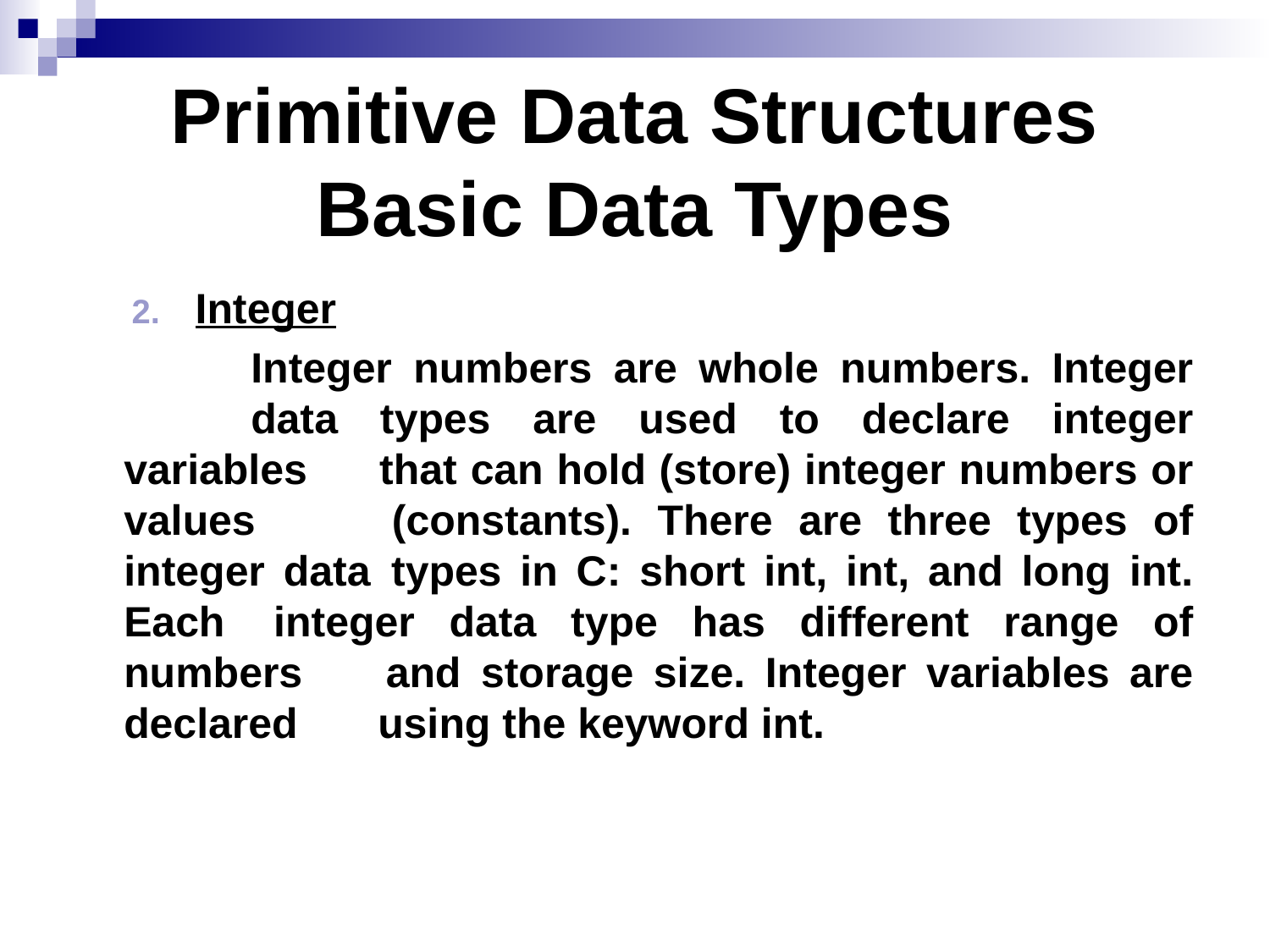

# Primitive Data Structures Basic Data Types
Integer
		Integer numbers are whole numbers. Integer 	data types are used to declare integer variables 	that can hold (store) integer numbers or values 	(constants). There are three types of integer data 	types in C: short int, int, and long int. Each 	integer data type has different range of numbers 	and storage size. Integer variables are declared 	using the keyword int.